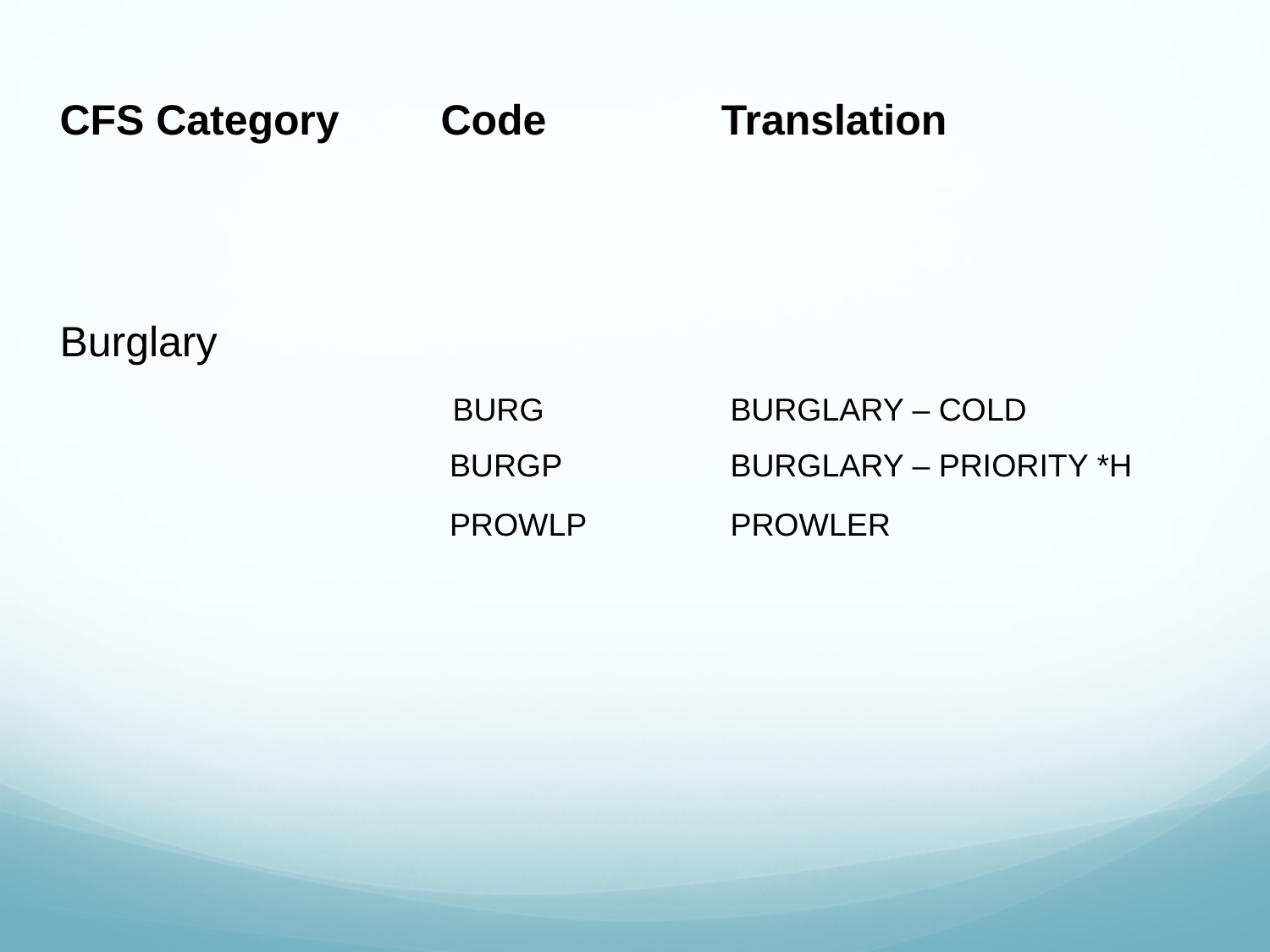

# CFS Category	Code	             Translation

Burglary
			 BURG        	    BURGLARY – COLD
			 BURGP      	    BURGLARY – PRIORITY *H
		           	 PROWLP    	    PROWLER